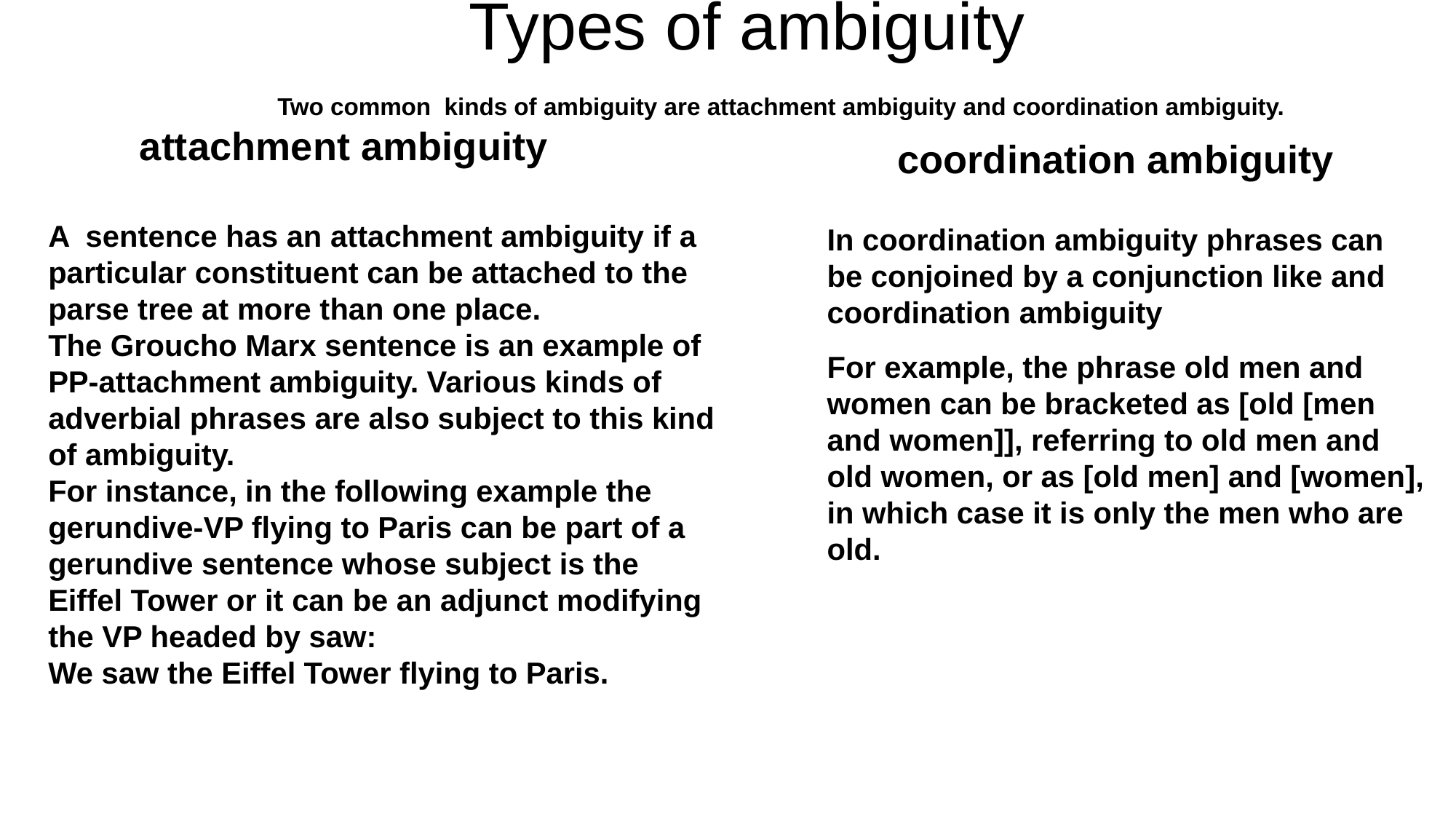

# Types of ambiguity
Two common  kinds of ambiguity are attachment ambiguity and coordination ambiguity.

attachment ambiguity
coordination ambiguity
A  sentence has an attachment ambiguity if a particular constituent can be attached to the parse tree at more than one place.
The Groucho Marx sentence is an example of PP-attachment ambiguity. Various kinds of adverbial phrases are also subject to this kind of ambiguity.
For instance, in the following example the gerundive-VP flying to Paris can be part of a gerundive sentence whose subject is the Eiffel Tower or it can be an adjunct modifying the VP headed by saw:
We saw the Eiffel Tower flying to Paris.
In coordination ambiguity phrases can be conjoined by a conjunction like and coordination ambiguity
For example, the phrase old men and women can be bracketed as [old [men and women]], referring to old men and old women, or as [old men] and [women], in which case it is only the men who are old.